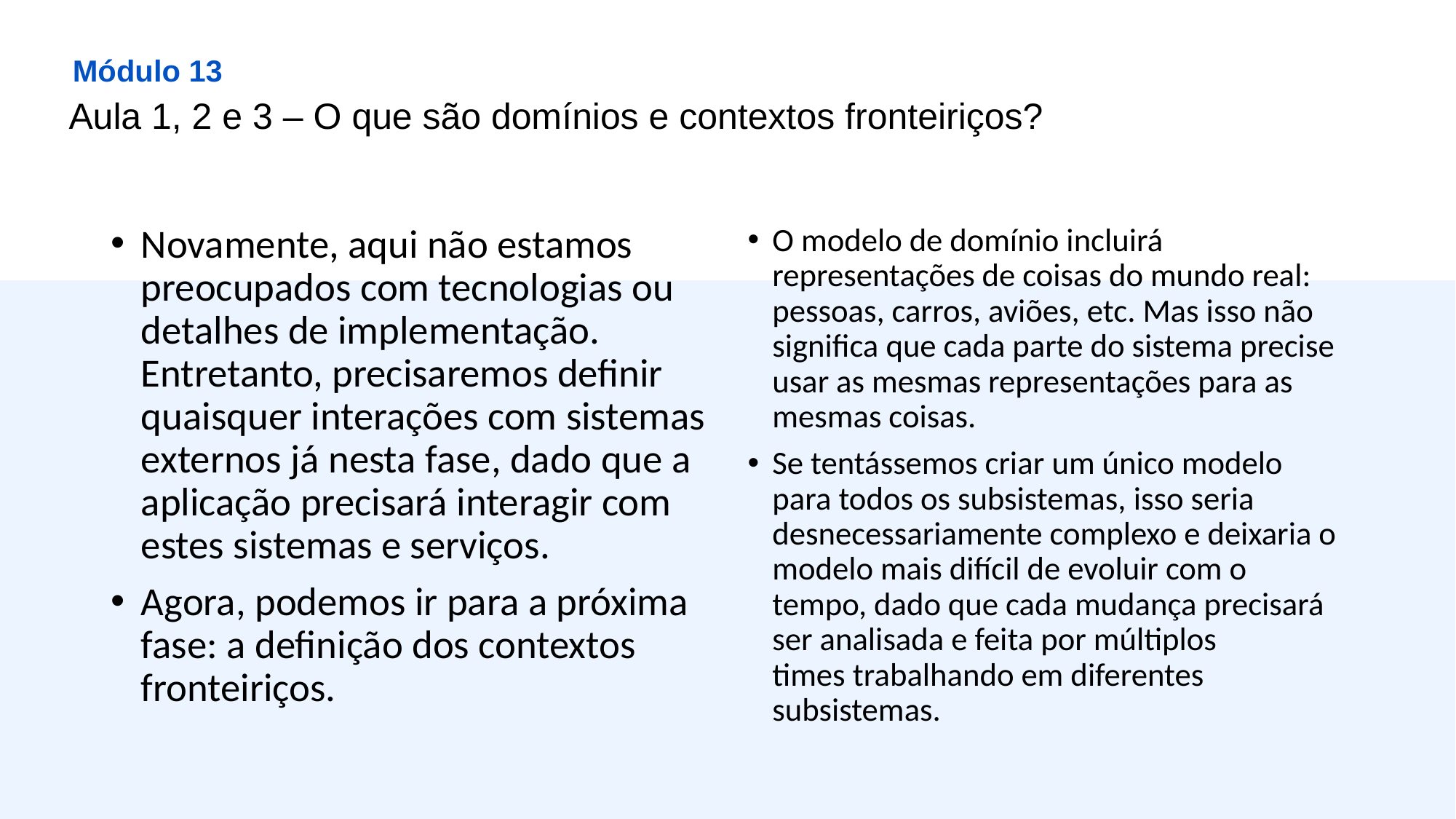

Módulo 13
Aula 1, 2 e 3 – O que são domínios e contextos fronteiriços?
Novamente, aqui não estamos preocupados com tecnologias ou detalhes de implementação. Entretanto, precisaremos definir quaisquer interações com sistemas externos já nesta fase, dado que a aplicação precisará interagir com estes sistemas e serviços.
Agora, podemos ir para a próxima fase: a definição dos contextos fronteiriços.
O modelo de domínio incluirá representações de coisas do mundo real: pessoas, carros, aviões, etc. Mas isso não significa que cada parte do sistema precise usar as mesmas representações para as mesmas coisas.
Se tentássemos criar um único modelo para todos os subsistemas, isso seria desnecessariamente complexo e deixaria o modelo mais difícil de evoluir com o tempo, dado que cada mudança precisará ser analisada e feita por múltiplos times trabalhando em diferentes subsistemas.